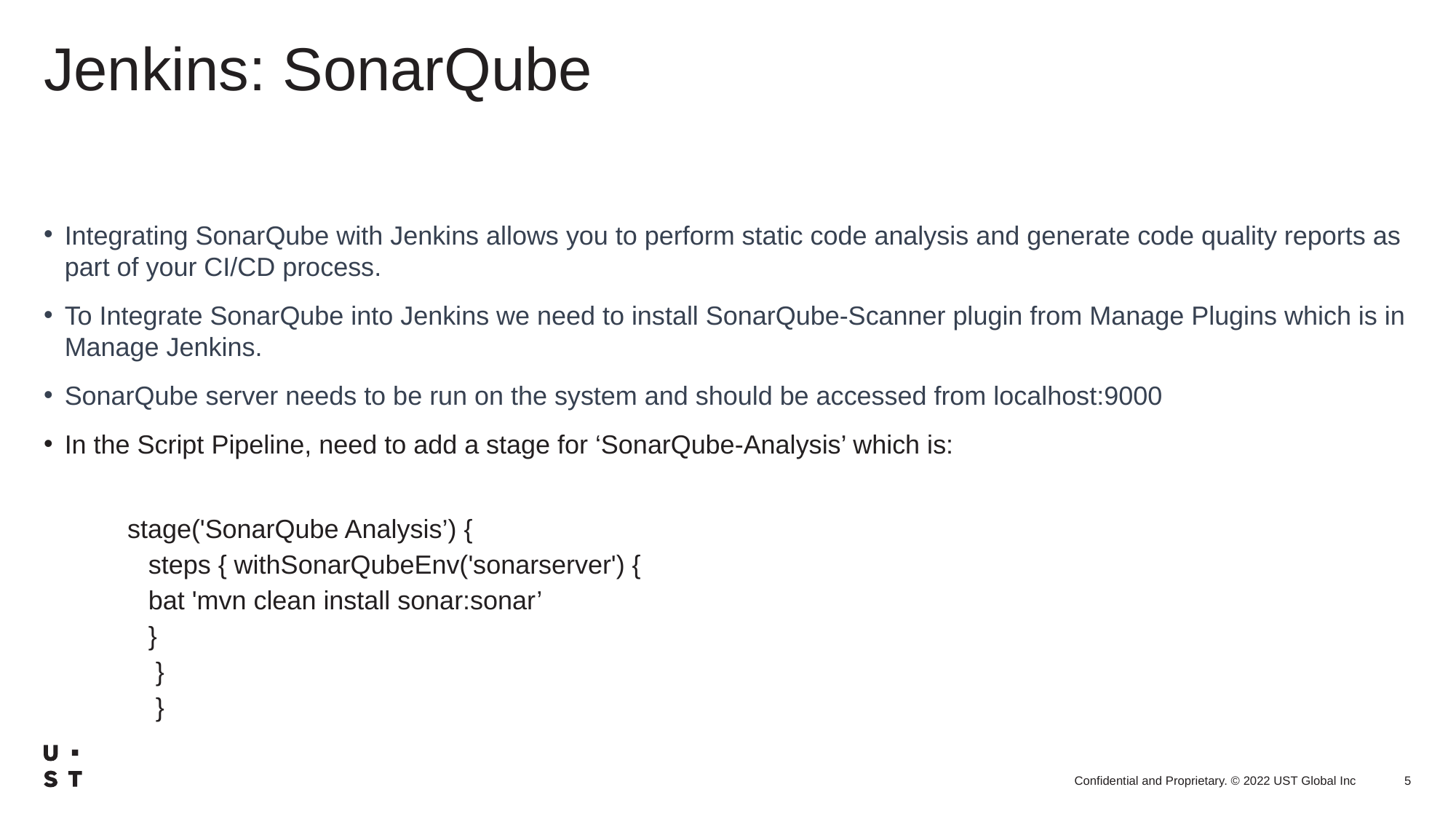

# Jenkins: SonarQube
Integrating SonarQube with Jenkins allows you to perform static code analysis and generate code quality reports as part of your CI/CD process.
To Integrate SonarQube into Jenkins we need to install SonarQube-Scanner plugin from Manage Plugins which is in Manage Jenkins.
SonarQube server needs to be run on the system and should be accessed from localhost:9000
In the Script Pipeline, need to add a stage for ‘SonarQube-Analysis’ which is:

stage('SonarQube Analysis’) {
	steps { withSonarQubeEnv('sonarserver') {
		bat 'mvn clean install sonar:sonar’
		}
	 }
 }